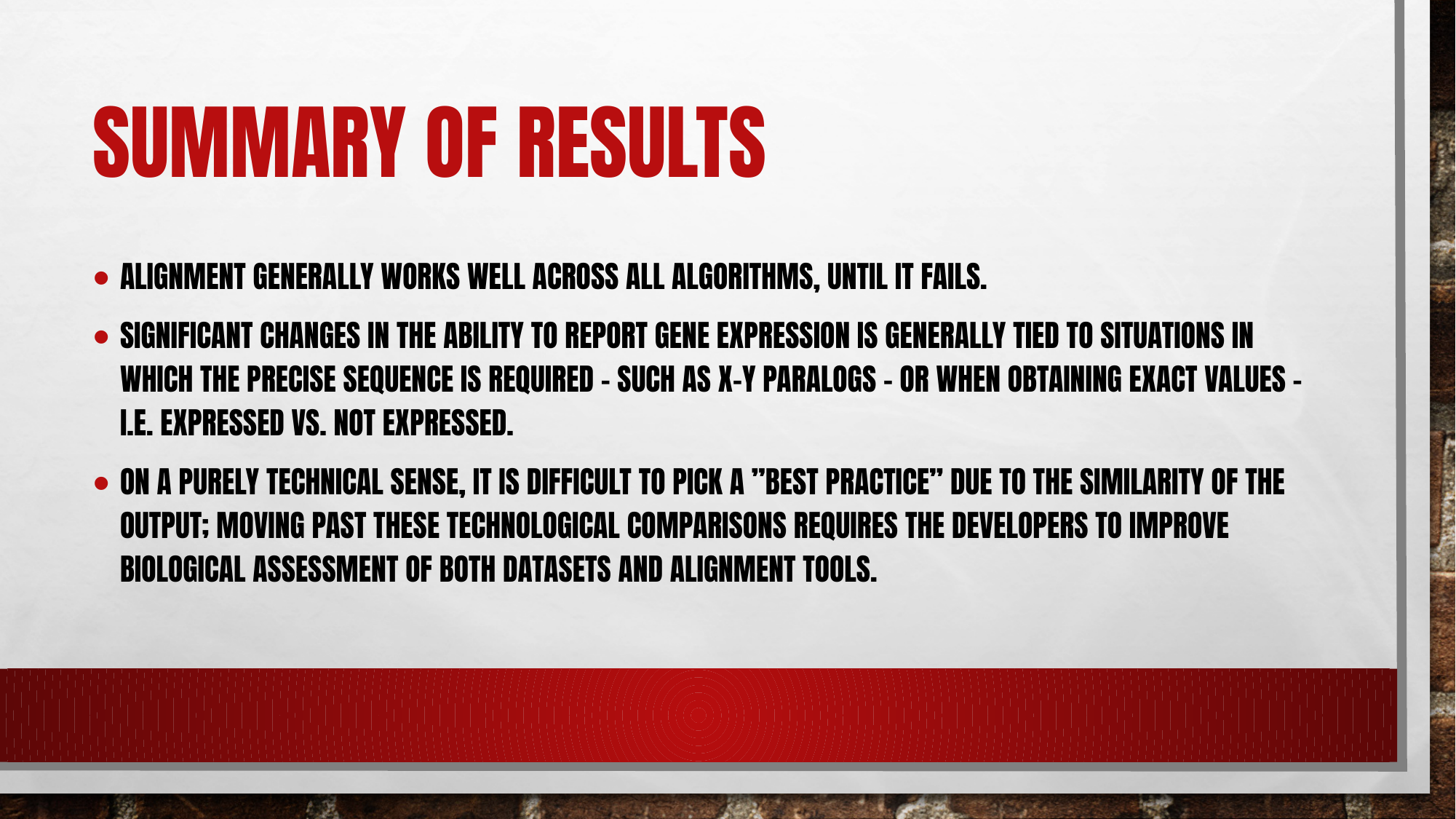

# Summary of Results
Alignment generally works well across all algorithms, until it fails.
Significant changes in the ability to report gene expression is generally tied to situations in which the precise sequence is required – such as X-Y paralogs – or when obtaining exact values – i.e. expressed vs. not expressed.
On a purely technical sense, it is difficult to pick a ”best practice” due to the similarity of the output; moving past these technological comparisons requires the developers to improve biological assessment of both datasets and alignment tools.